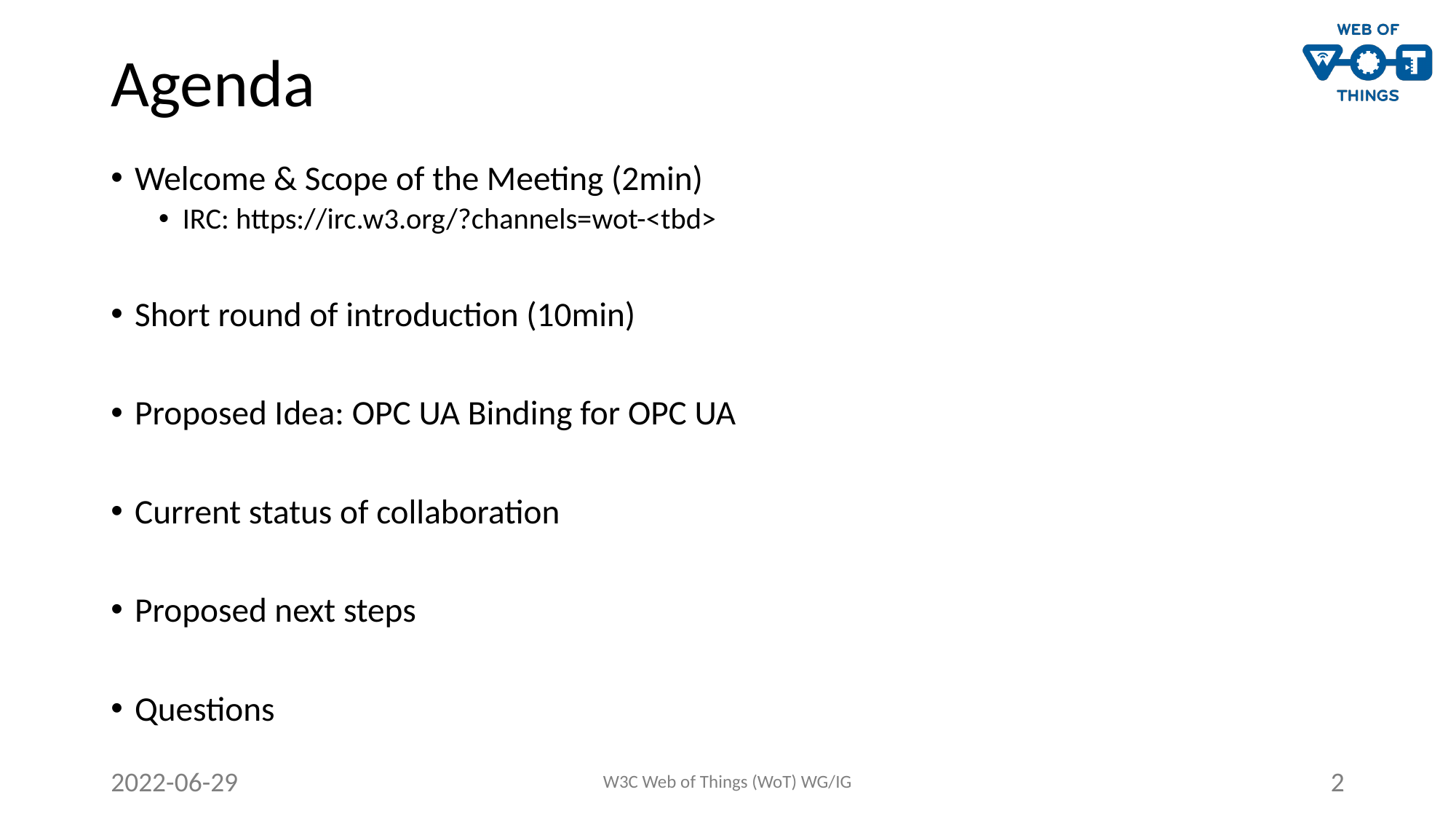

# Agenda
Welcome & Scope of the Meeting (2min)
IRC: https://irc.w3.org/?channels=wot-<tbd>

Short round of introduction (10min)

Proposed Idea: OPC UA Binding for OPC UA

Current status of collaboration

Proposed next steps

Questions
2022-06-29
W3C Web of Things (WoT) WG/IG
2